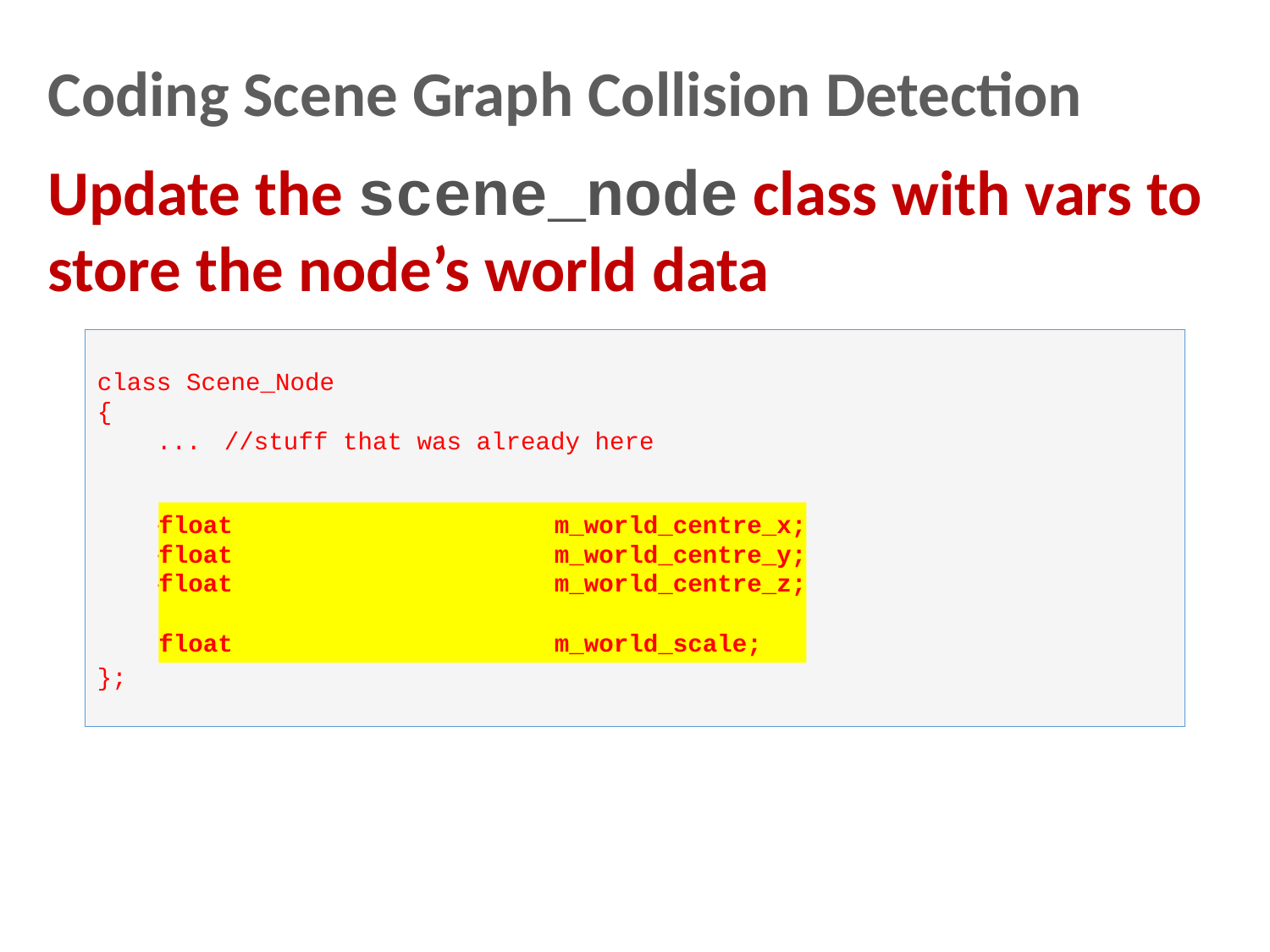

Coding Scene Graph Collision Detection
Update the scene_node class with vars to store the node’s world data

class Scene_Node
{
    ...	//stuff that was already here

    float 		     m_world_centre_x;
    float 		     m_world_centre_y;
    float 		     m_world_centre_z;

};

float 		     	 m_world_centre_x;
float 		     	 m_world_centre_y;
float 		   	 m_world_centre_z;

float			 m_world_scale;